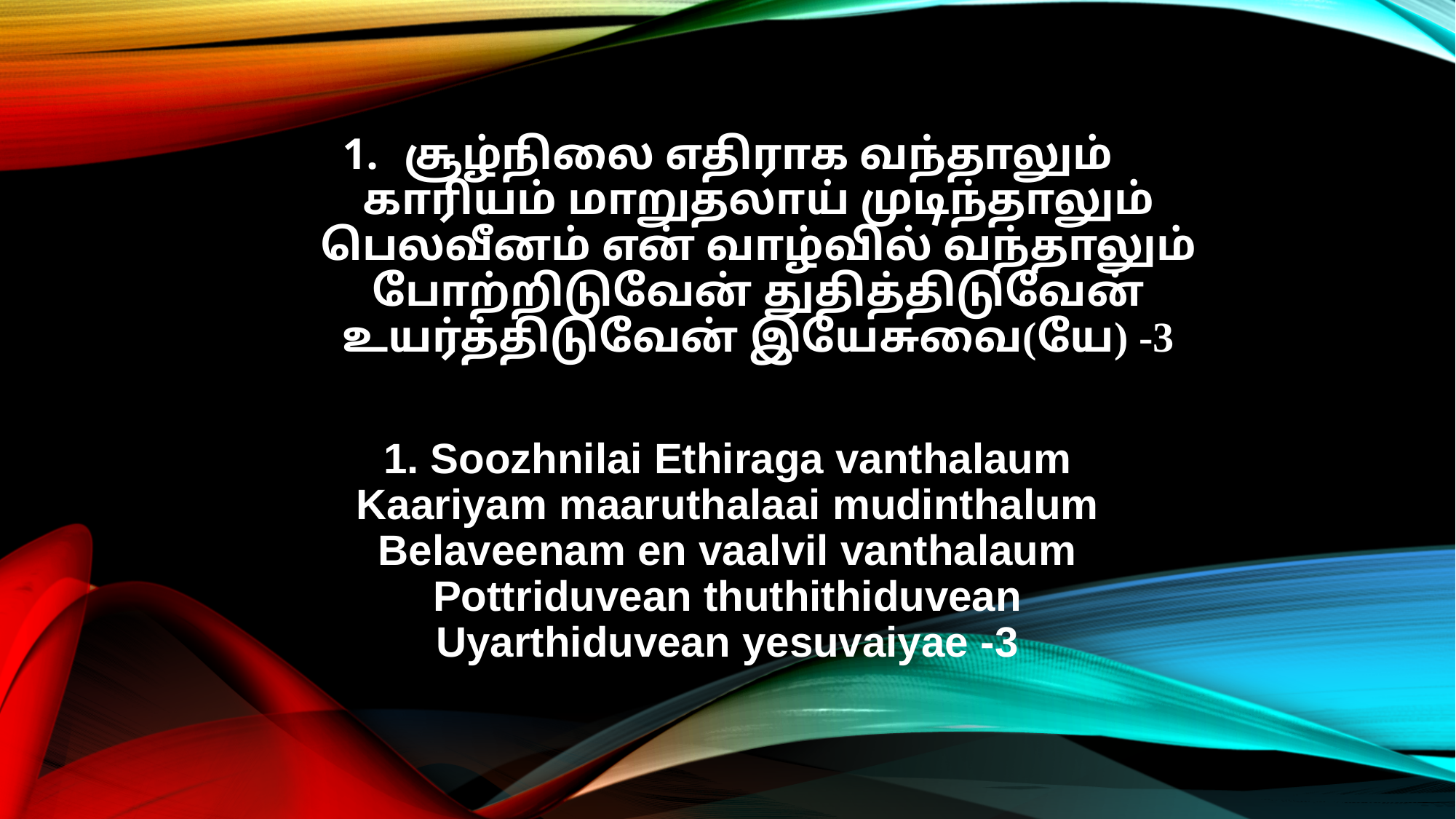

சூழ்நிலை எதிராக வந்தாலும்
காரியம் மாறுதலாய் முடிந்தாலும்
பெலவீனம் என் வாழ்வில் வந்தாலும்
போற்றிடுவேன் துதித்திடுவேன்
உயர்த்திடுவேன் இயேசுவை(யே) -3

1. Soozhnilai Ethiraga vanthalaum
Kaariyam maaruthalaai mudinthalum
Belaveenam en vaalvil vanthalaum
Pottriduvean thuthithiduvean
Uyarthiduvean yesuvaiyae -3